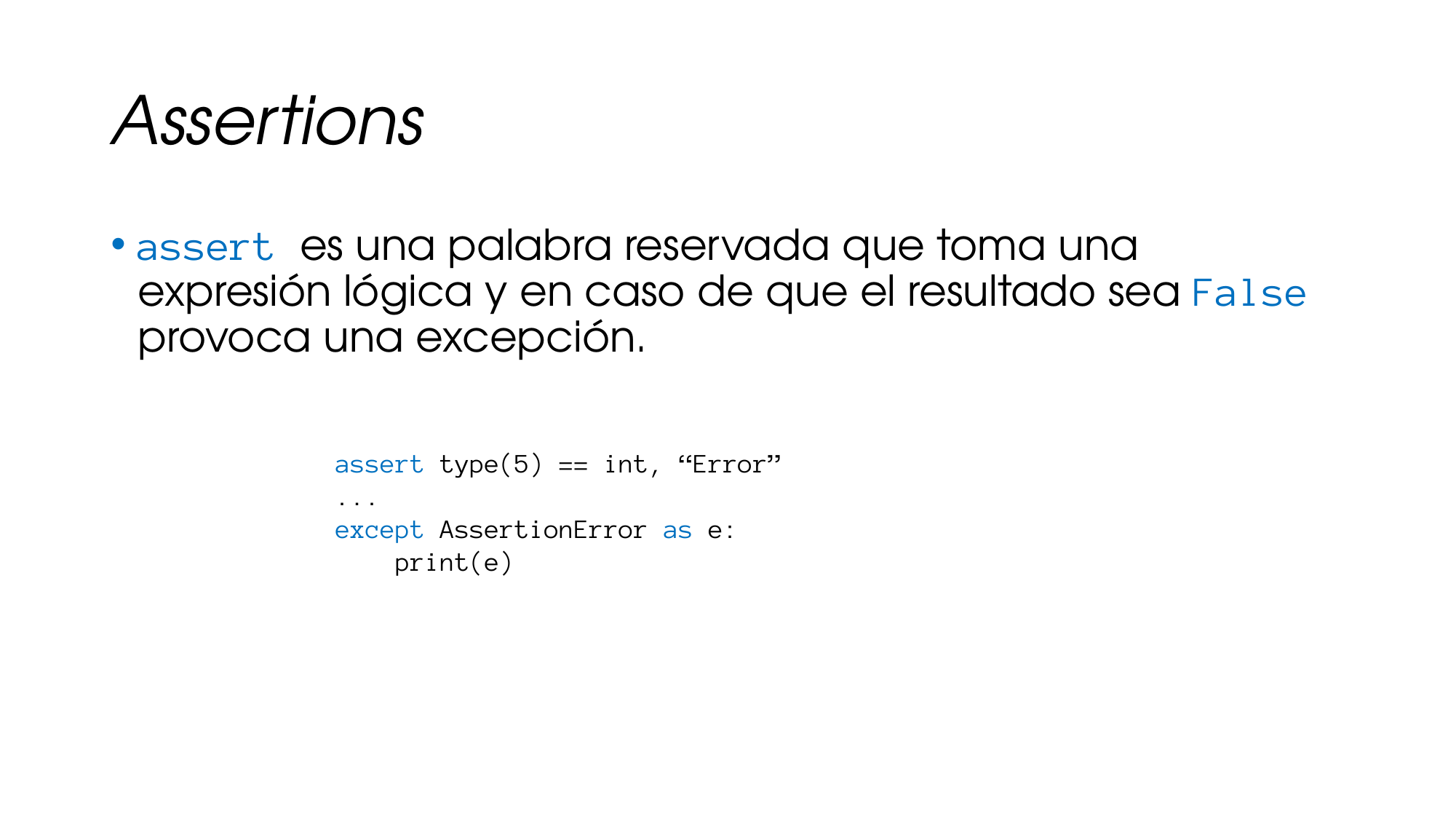

# Assertions
assert es una palabra reservada que toma una expresión lógica y en caso de que el resultado sea False provoca una excepción.

assert type(5) == int, “Error”
...
except AssertionError as e:
    print(e)